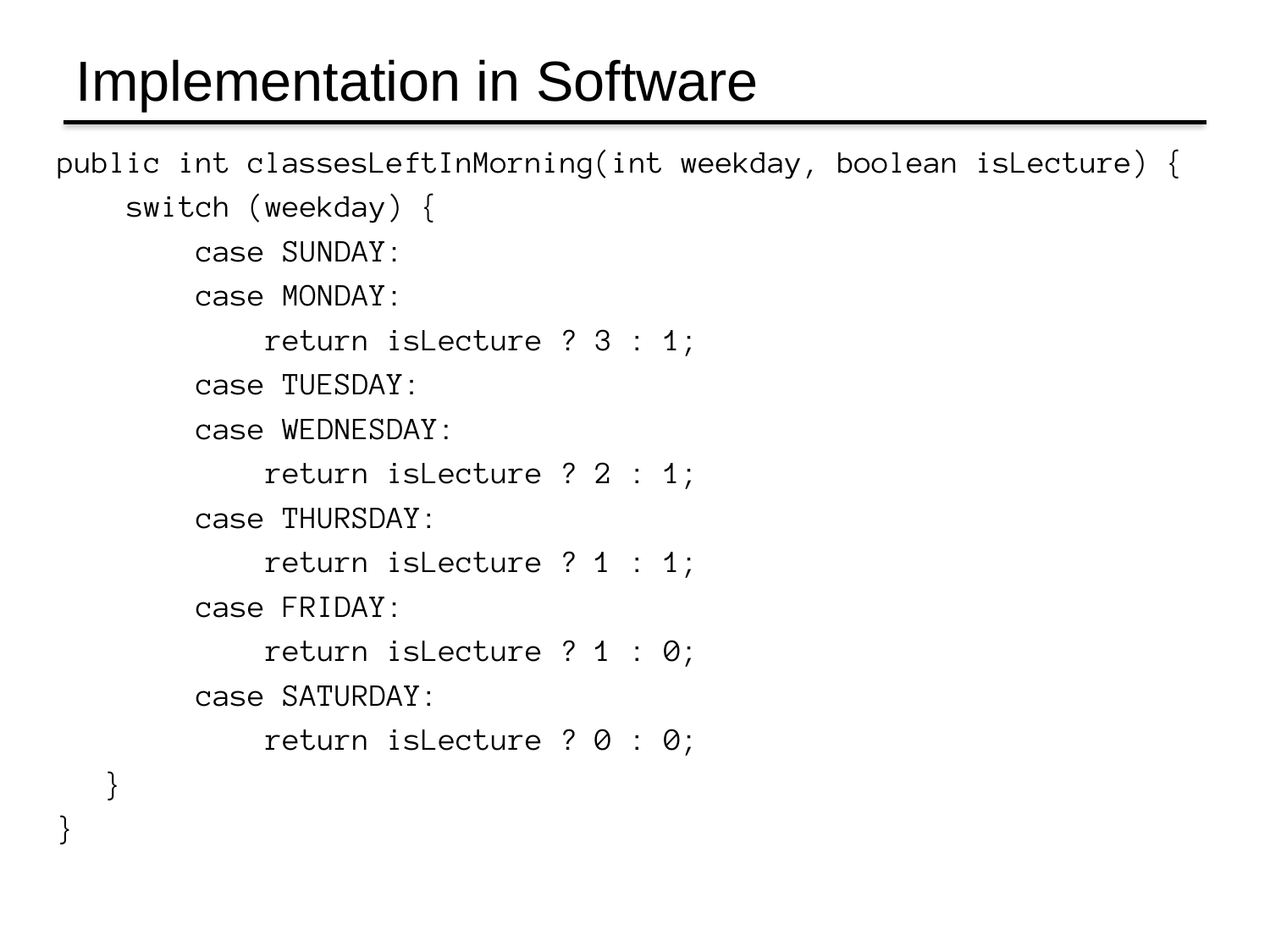

# Implementation in Software
public int classesLeftInMorning(int weekday, boolean isLecture) {
    switch (weekday) {
        case SUNDAY:
        case MONDAY:
            return isLecture ? 3 : 1;
        case TUESDAY:
        case WEDNESDAY:
            return isLecture ? 2 : 1;
        case THURSDAY:
            return isLecture ? 1 : 1;
        case FRIDAY:
            return isLecture ? 1 : 0;
        case SATURDAY:
            return isLecture ? 0 : 0;
	}
}